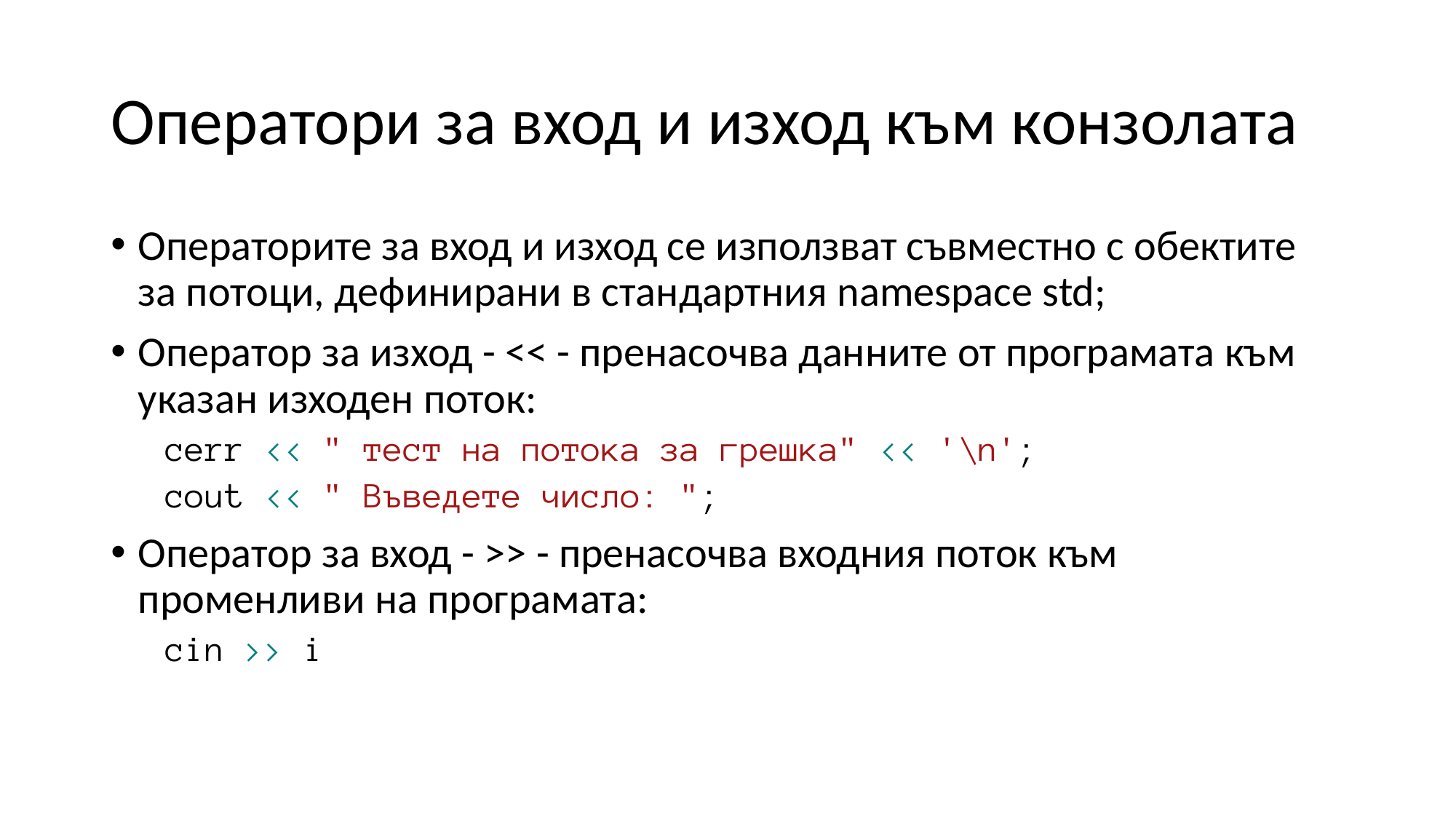

# Оператори за вход и изход към конзолата
Операторите за вход и изход се използват съвместно с обектите за потоци, дефинирани в стандартния namespace std;
Оператор за изход - << - пренасочва данните от програмата към указан изходен поток:
cerr << " тест на потока за грешка" << '\n';
cout << " Въведете число: ";
Оператор за вход - >> - пренасочва входния поток към променливи на програмата:
cin >> i